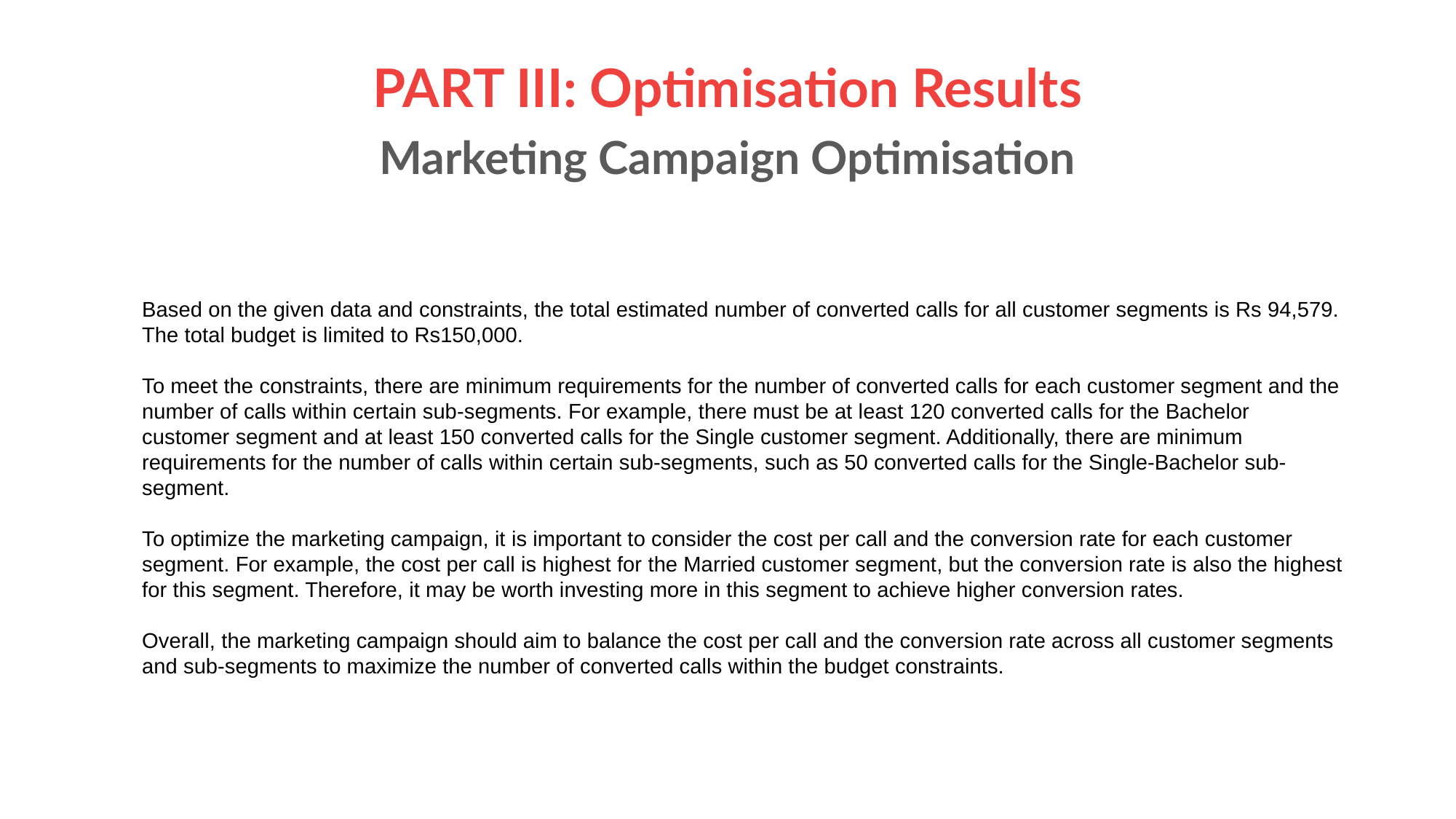

# PART III: Optimisation Results Marketing Campaign Optimisation
Based on the given data and constraints, the total estimated number of converted calls for all customer segments is Rs 94,579. The total budget is limited to Rs150,000.

To meet the constraints, there are minimum requirements for the number of converted calls for each customer segment and the number of calls within certain sub-segments. For example, there must be at least 120 converted calls for the Bachelor customer segment and at least 150 converted calls for the Single customer segment. Additionally, there are minimum requirements for the number of calls within certain sub-segments, such as 50 converted calls for the Single-Bachelor sub-segment.

To optimize the marketing campaign, it is important to consider the cost per call and the conversion rate for each customer segment. For example, the cost per call is highest for the Married customer segment, but the conversion rate is also the highest for this segment. Therefore, it may be worth investing more in this segment to achieve higher conversion rates.

Overall, the marketing campaign should aim to balance the cost per call and the conversion rate across all customer segments and sub-segments to maximize the number of converted calls within the budget constraints.